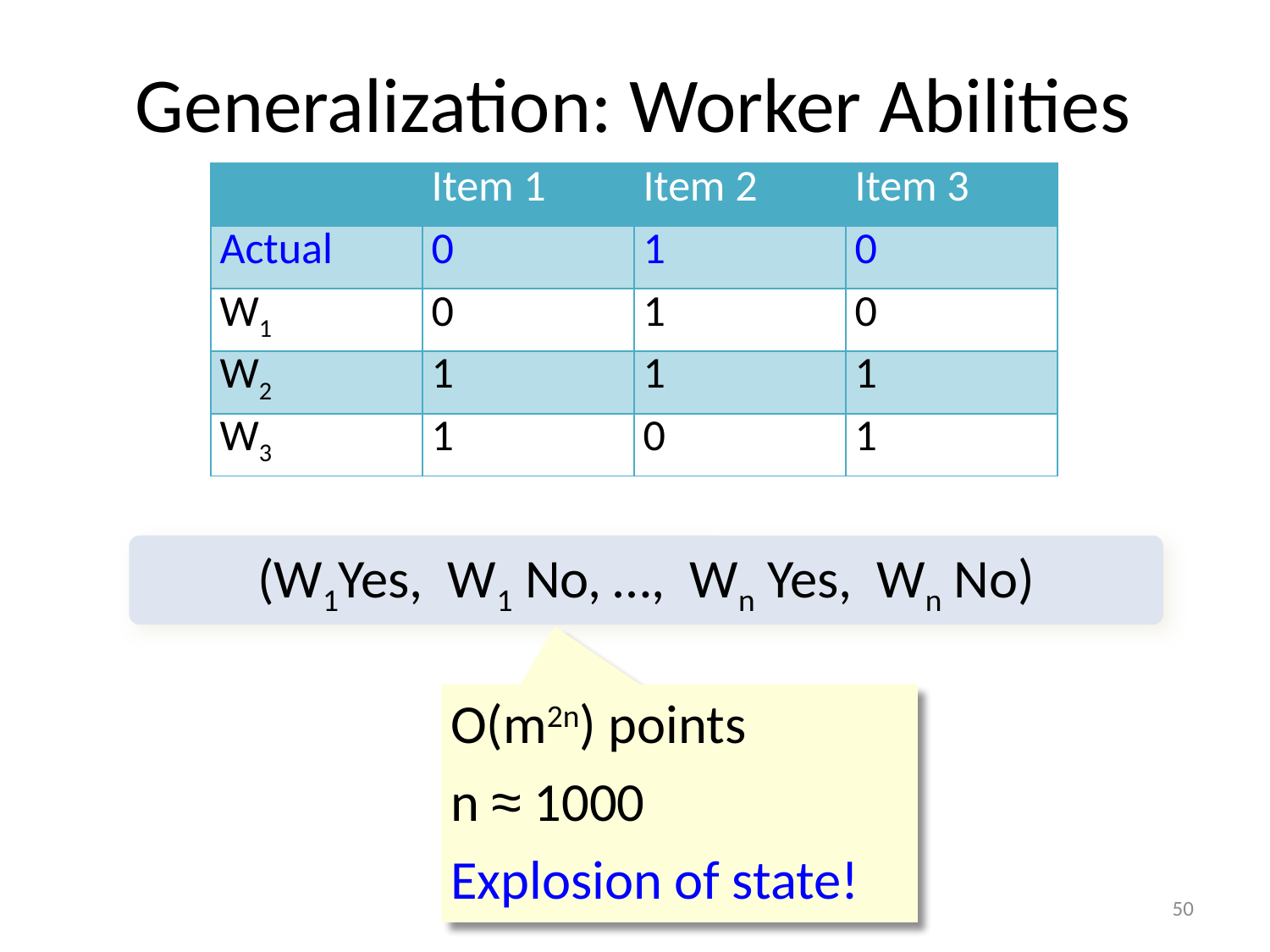

# Generalization: Worker Abilities
|  | Item 1 | Item 2 | Item 3 |
| --- | --- | --- | --- |
| Actual | 0 | 1 | 0 |
| W1 | 0 | 1 | 0 |
| W2 | 1 | 1 | 1 |
| W3 | 1 | 0 | 1 |

(W1Yes,  W1 No, …,  Wn Yes,  Wn No)
O(m2n) points
n ≈ 1000
Explosion of state!
50